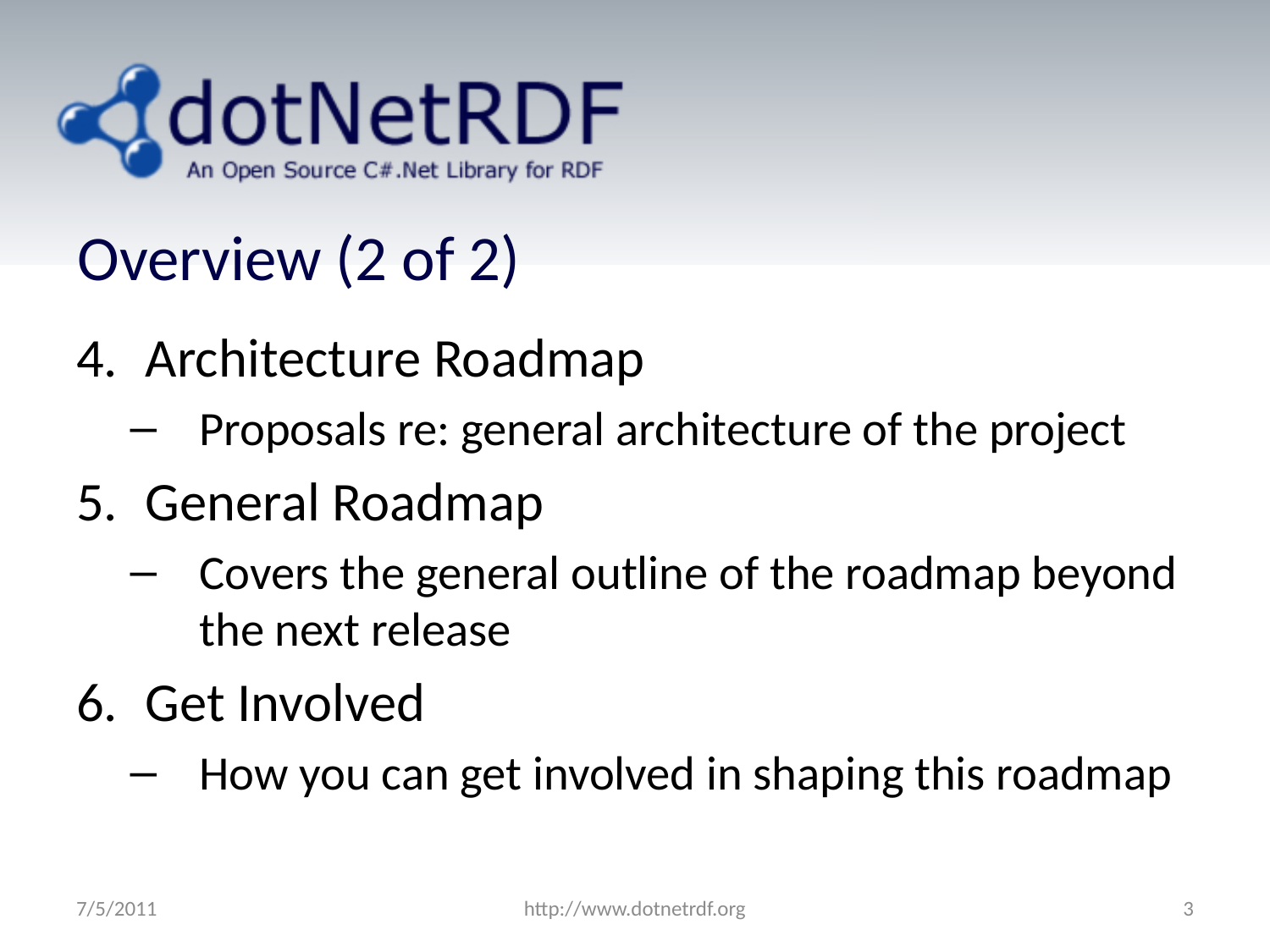

# Overview (2 of 2)
Architecture Roadmap
Proposals re: general architecture of the project
General Roadmap
Covers the general outline of the roadmap beyond the next release
Get Involved
How you can get involved in shaping this roadmap
7/5/2011
http://www.dotnetrdf.org
3